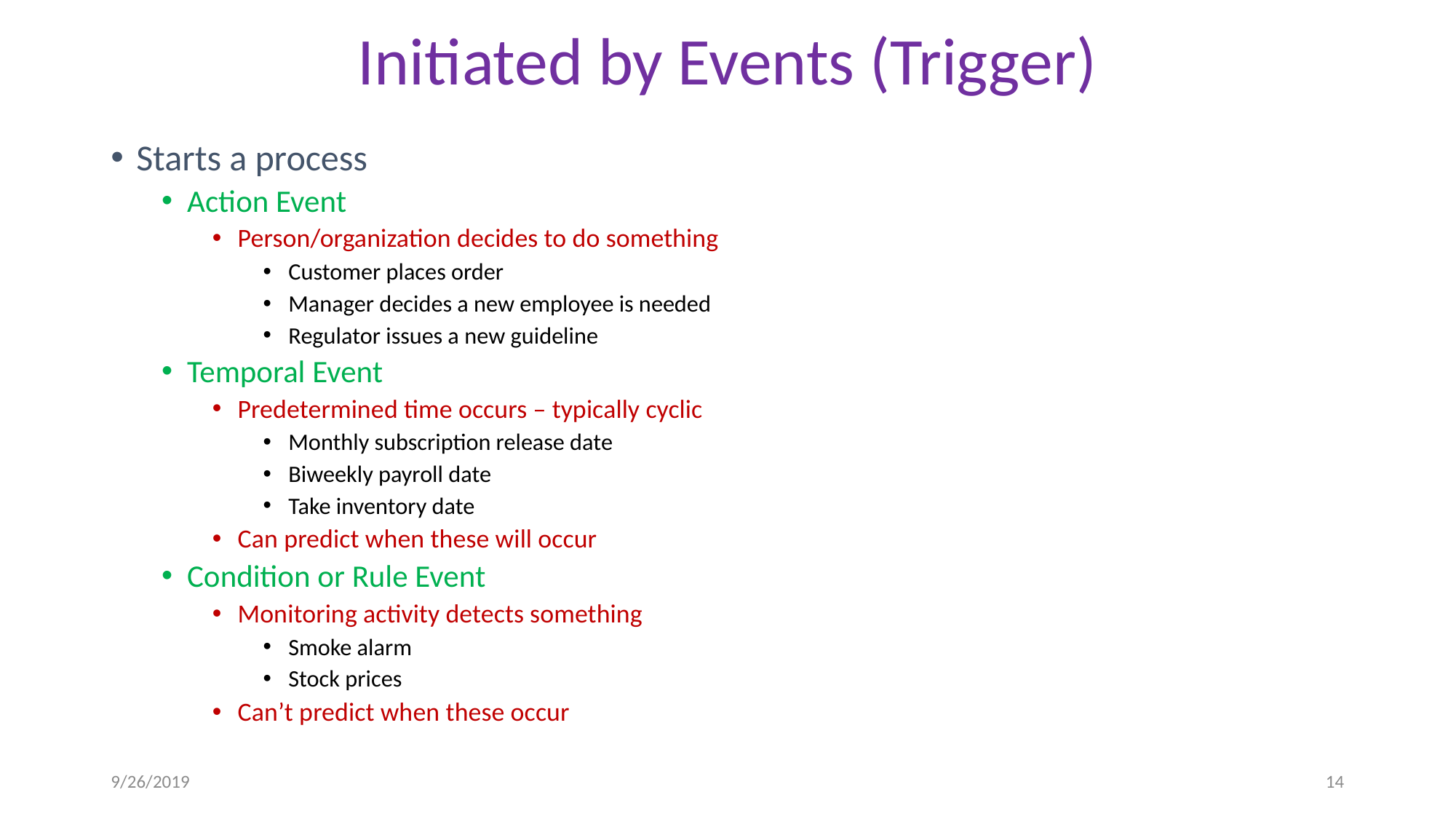

# Initiated by Events (Trigger)
Starts a process
Action Event
Person/organization decides to do something
Customer places order
Manager decides a new employee is needed
Regulator issues a new guideline
Temporal Event
Predetermined time occurs – typically cyclic
Monthly subscription release date
Biweekly payroll date
Take inventory date
Can predict when these will occur
Condition or Rule Event
Monitoring activity detects something
Smoke alarm
Stock prices
Can’t predict when these occur
9/26/2019
14